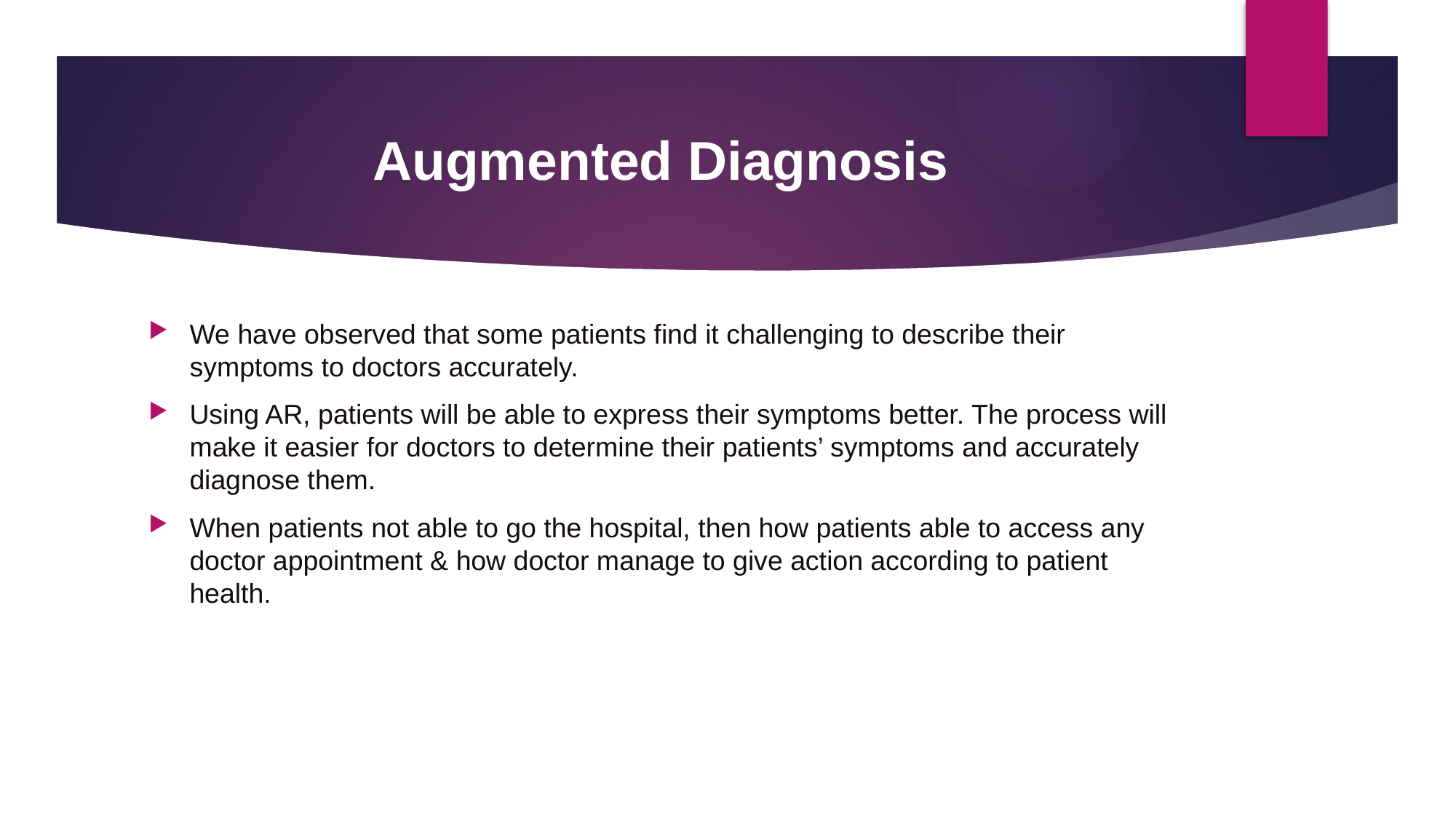

# Augmented Diagnosis
We have observed that some patients find it challenging to describe their symptoms to doctors accurately.
Using AR, patients will be able to express their symptoms better. The process will make it easier for doctors to determine their patients’ symptoms and accurately diagnose them.
When patients not able to go the hospital, then how patients able to access any doctor appointment & how doctor manage to give action according to patient health.